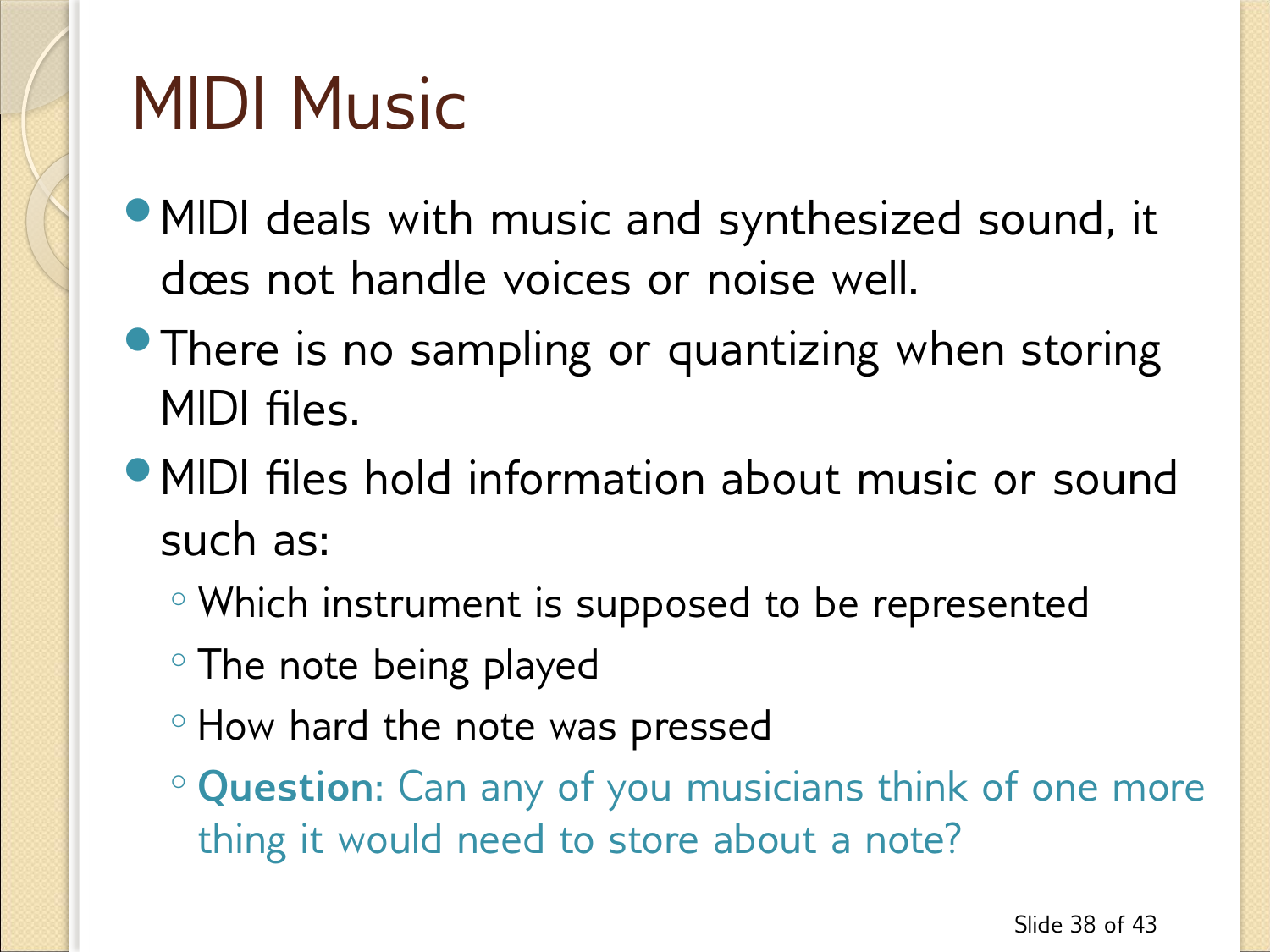

# MIDI Music
MIDI deals with music and synthesized sound, it does not handle voices or noise well.
There is no sampling or quantizing when storing MIDI files.
MIDI files hold information about music or sound such as:
Which instrument is supposed to be represented
The note being played
How hard the note was pressed
Question: Can any of you musicians think of one more thing it would need to store about a note?